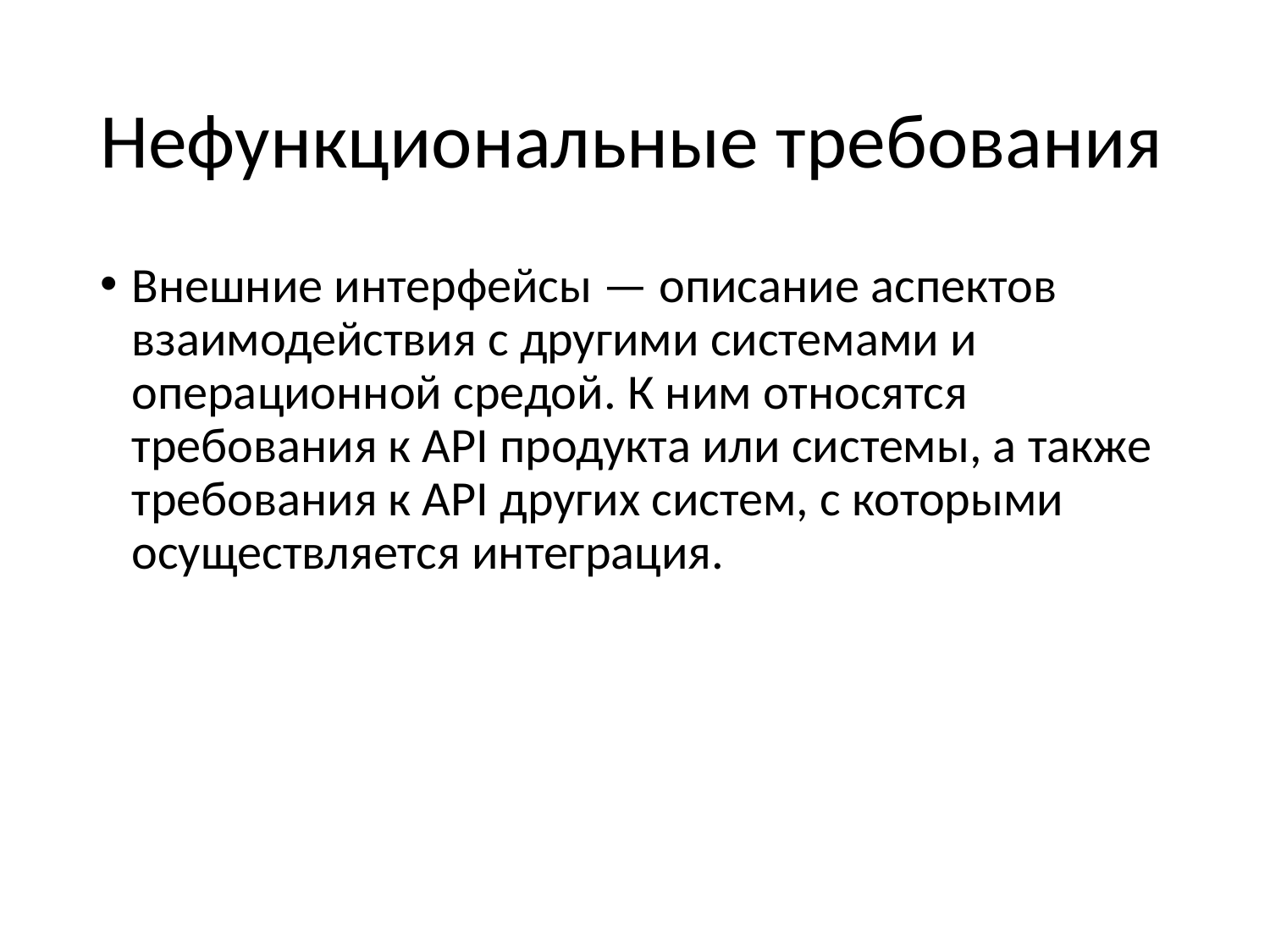

# Нефункциональные требования
Внешние интерфейсы — описание аспектов взаимодействия с другими системами и операционной средой. К ним относятся требования к API продукта или системы, а также требования к API других систем, с которыми осуществляется интеграция.